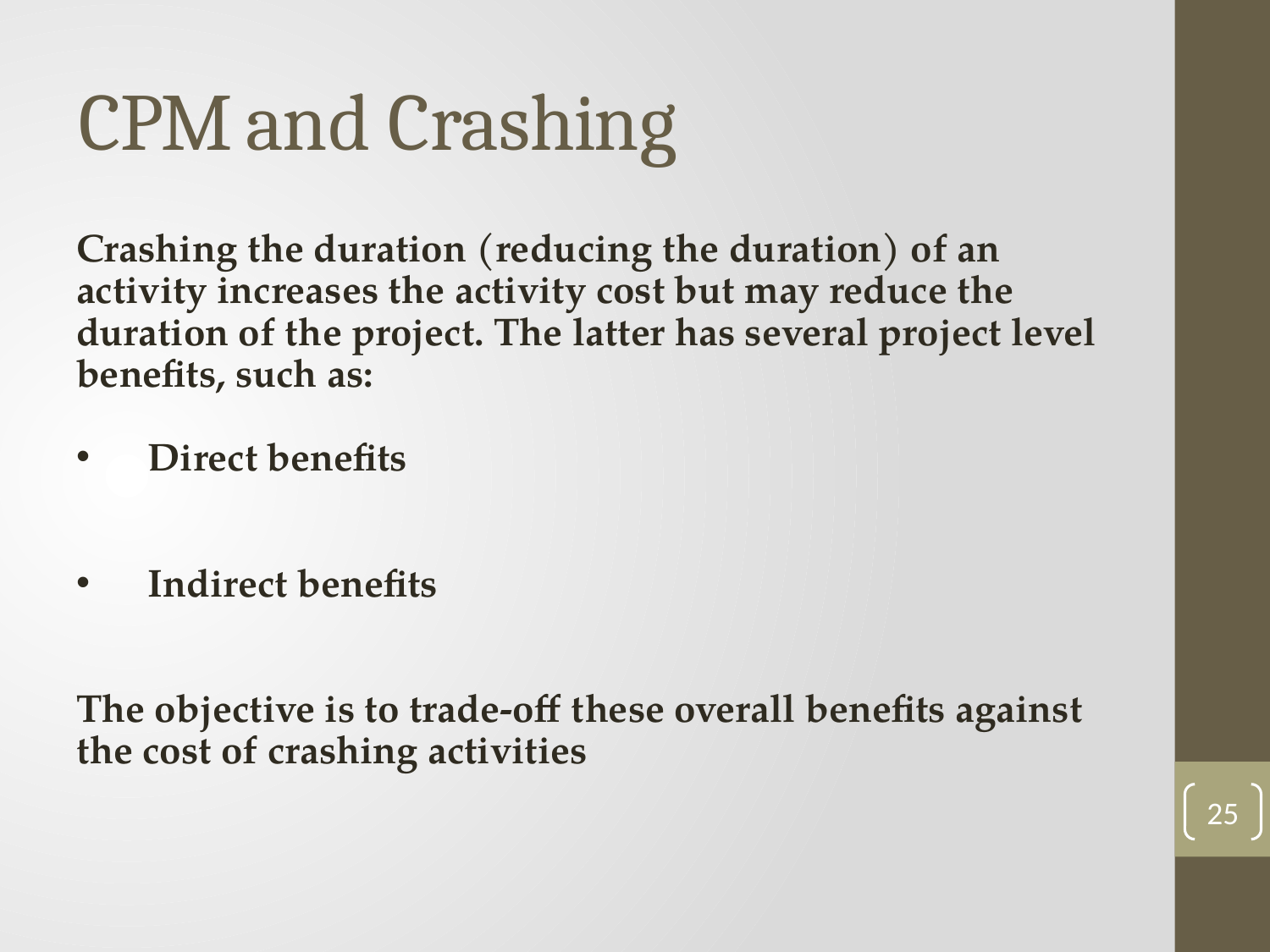

# CPM and Crashing
Crashing the duration (reducing the duration) of an
activity increases the activity cost but may reduce the duration of the project. The latter has several project level benefits, such as:

      Direct benefits

      Indirect benefits

The objective is to trade-off these overall benefits against the cost of crashing activities

25